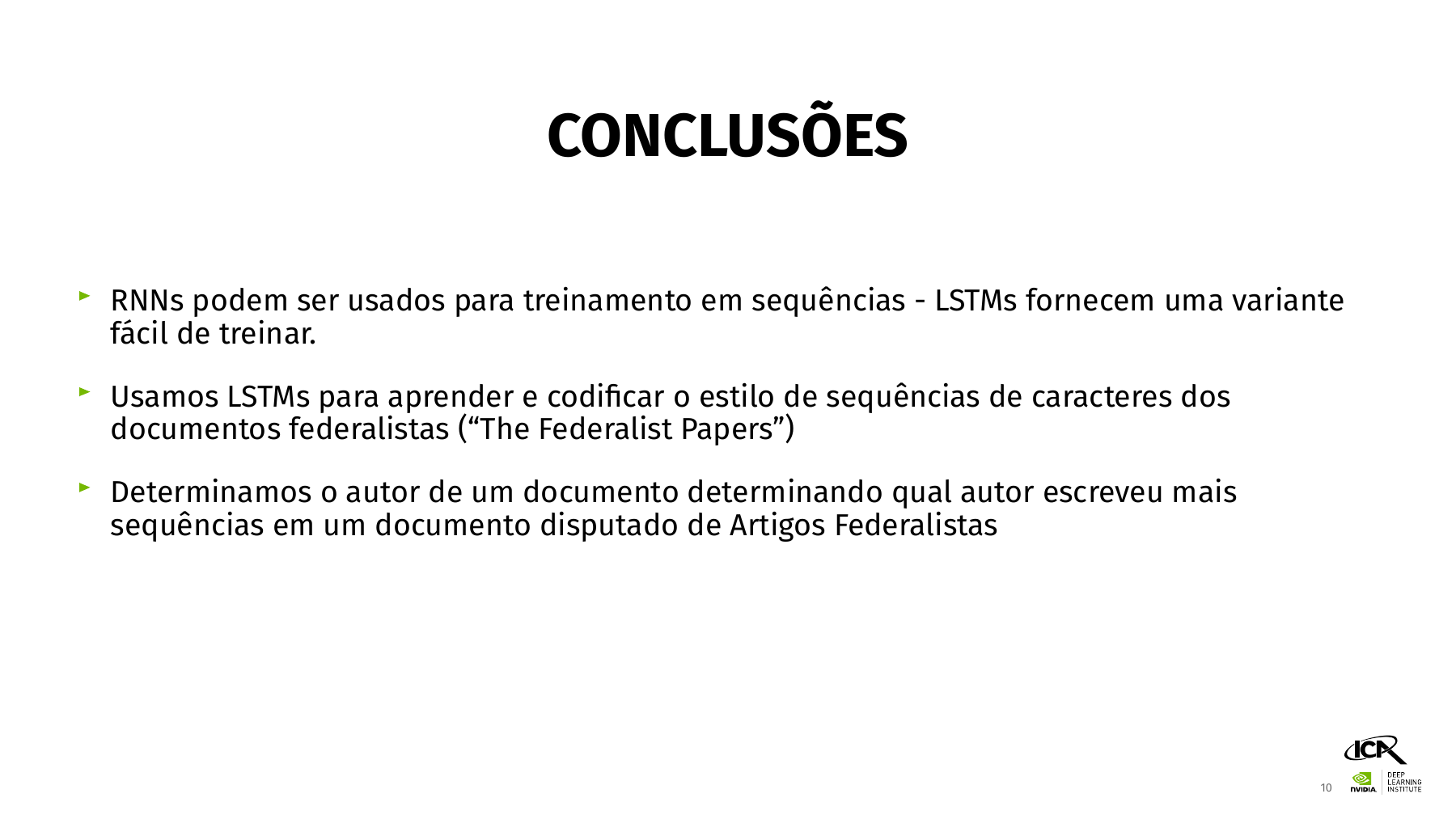

# Conclusões

RNNs podem ser usados para treinamento em sequências - LSTMs fornecem uma variante fácil de treinar.
Usamos LSTMs para aprender e codificar o estilo de sequências de caracteres dos documentos federalistas (“The Federalist Papers”)
Determinamos o autor de um documento determinando qual autor escreveu mais sequências em um documento disputado de Artigos Federalistas